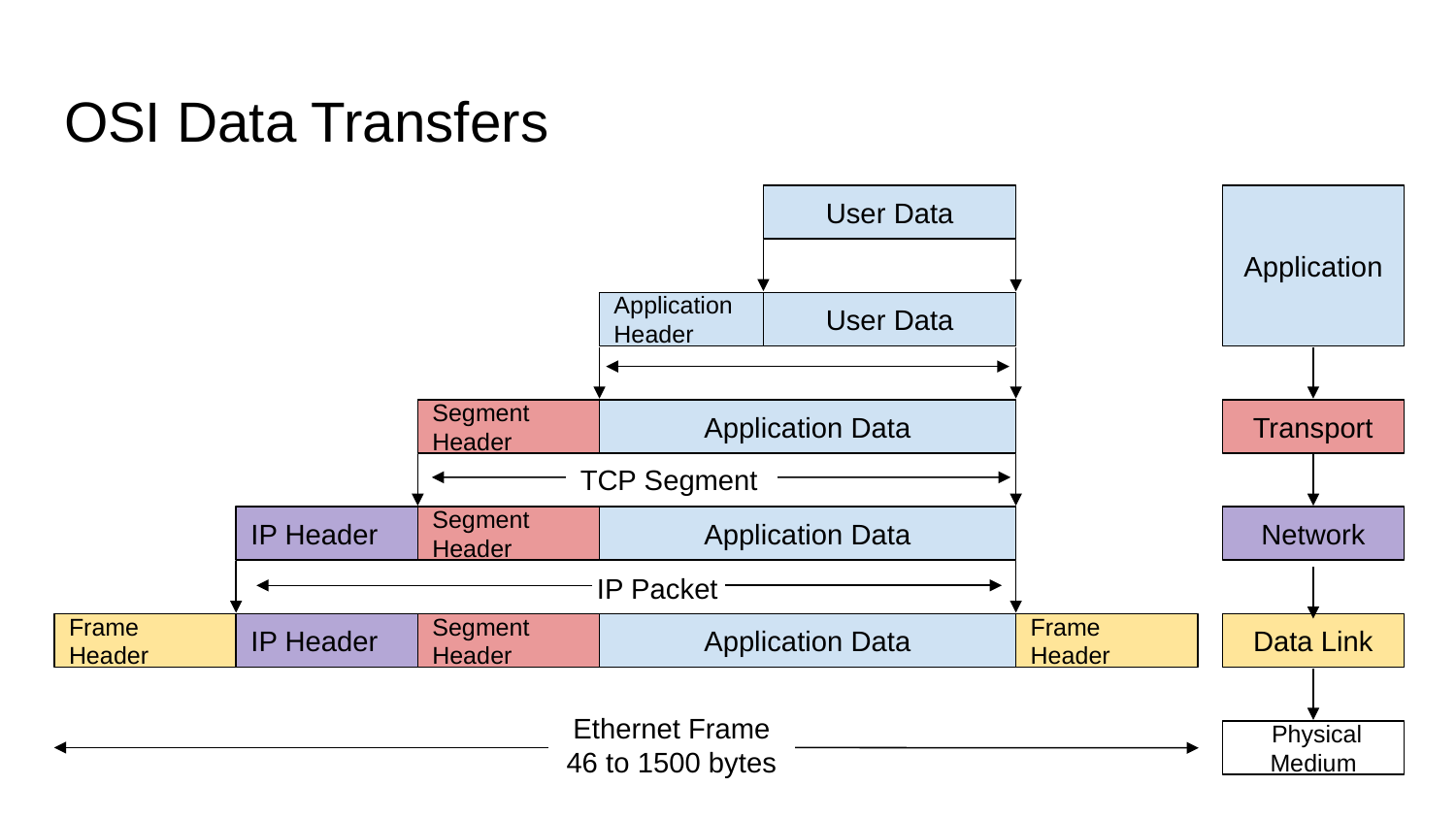

# OSI Data Transfers
Application
User Data
Application Header
User Data
Segment Header
Transport
Application Data
TCP Segment
Network
IP Header
Segment Header
Application Data
IP Packet
Data Link
Segment Header
Application Data
Frame Header
Frame Header
IP Header
Ethernet Frame
46 to 1500 bytes
 Physical Medium